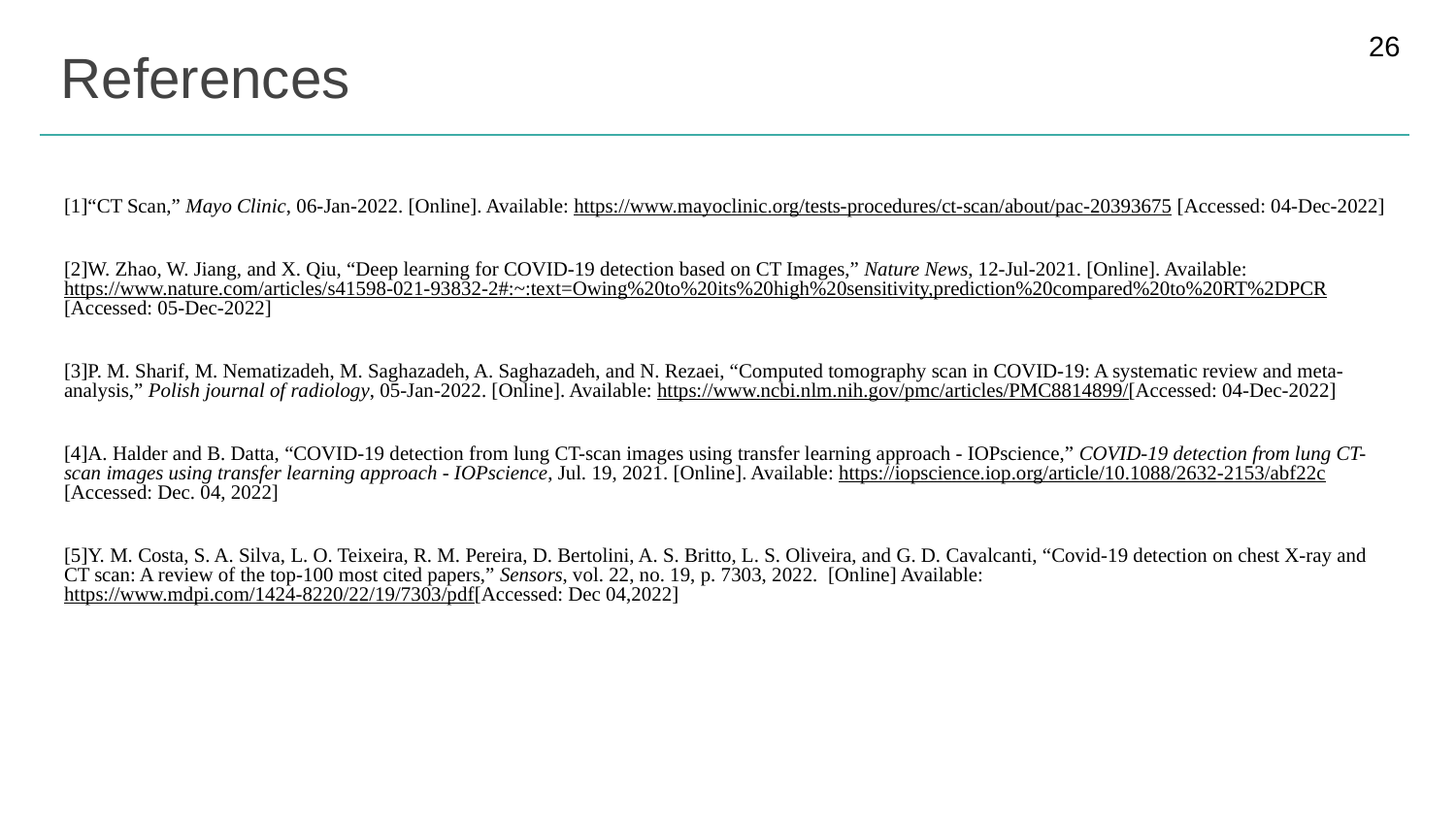

26
# References
[1]“CT Scan,” Mayo Clinic, 06-Jan-2022. [Online]. Available: https://www.mayoclinic.org/tests-procedures/ct-scan/about/pac-20393675 [Accessed: 04-Dec-2022]
[2]W. Zhao, W. Jiang, and X. Qiu, “Deep learning for COVID-19 detection based on CT Images,” Nature News, 12-Jul-2021. [Online]. Available: https://www.nature.com/articles/s41598-021-93832-2#:~:text=Owing%20to%20its%20high%20sensitivity,prediction%20compared%20to%20RT%2DPCR [Accessed: 05-Dec-2022]
[3]P. M. Sharif, M. Nematizadeh, M. Saghazadeh, A. Saghazadeh, and N. Rezaei, “Computed tomography scan in COVID-19: A systematic review and meta-analysis,” Polish journal of radiology, 05-Jan-2022. [Online]. Available: https://www.ncbi.nlm.nih.gov/pmc/articles/PMC8814899/[Accessed: 04-Dec-2022]
[4]A. Halder and B. Datta, “COVID-19 detection from lung CT-scan images using transfer learning approach - IOPscience,” COVID-19 detection from lung CT-scan images using transfer learning approach - IOPscience, Jul. 19, 2021. [Online]. Available: https://iopscience.iop.org/article/10.1088/2632-2153/abf22c[Accessed: Dec. 04, 2022]
[5]Y. M. Costa, S. A. Silva, L. O. Teixeira, R. M. Pereira, D. Bertolini, A. S. Britto, L. S. Oliveira, and G. D. Cavalcanti, “Covid-19 detection on chest X-ray and CT scan: A review of the top-100 most cited papers,” Sensors, vol. 22, no. 19, p. 7303, 2022.  [Online] Available: https://www.mdpi.com/1424-8220/22/19/7303/pdf[Accessed: Dec 04,2022]